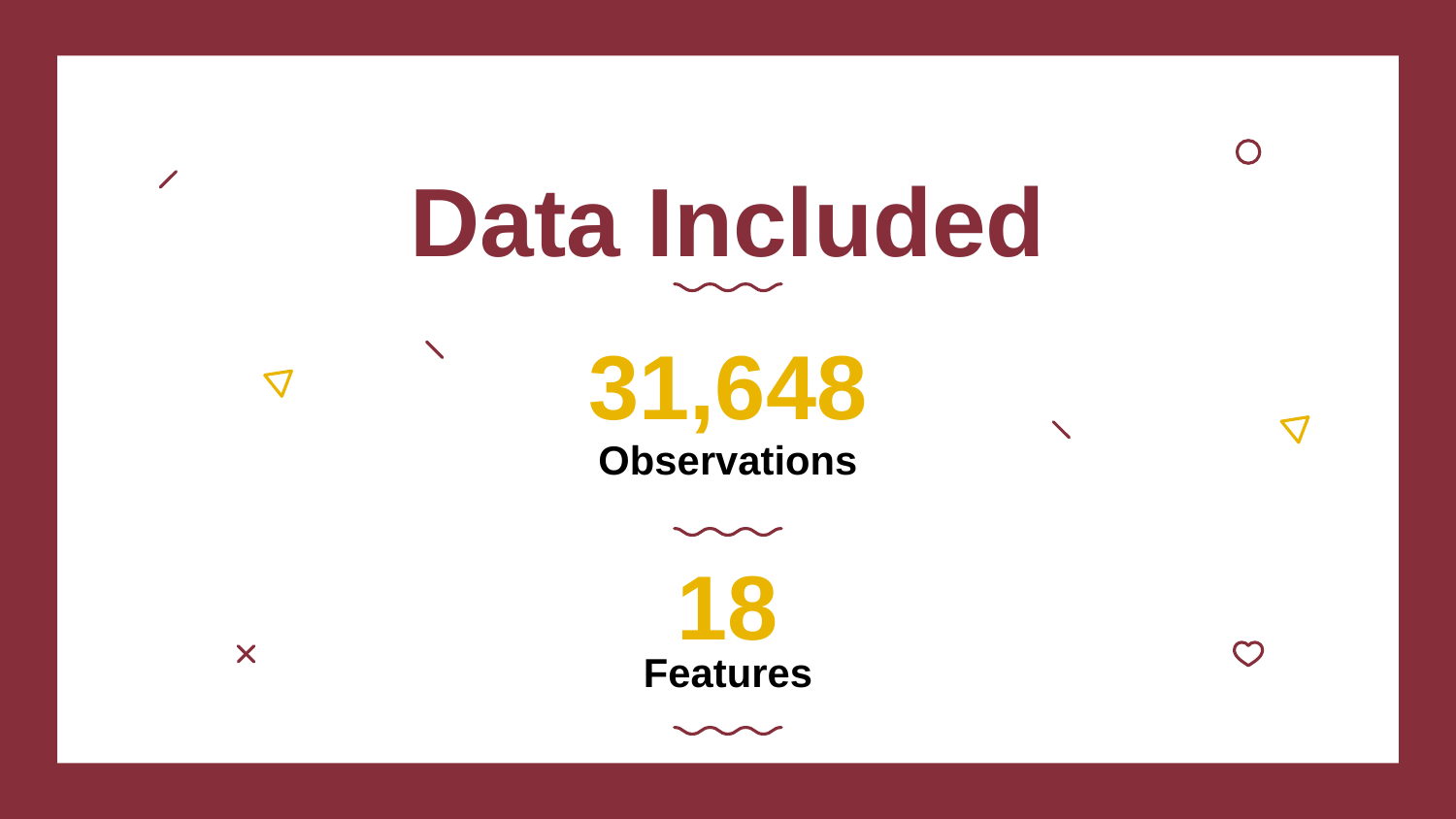

# Data Included

31,648
Observations

18
Features